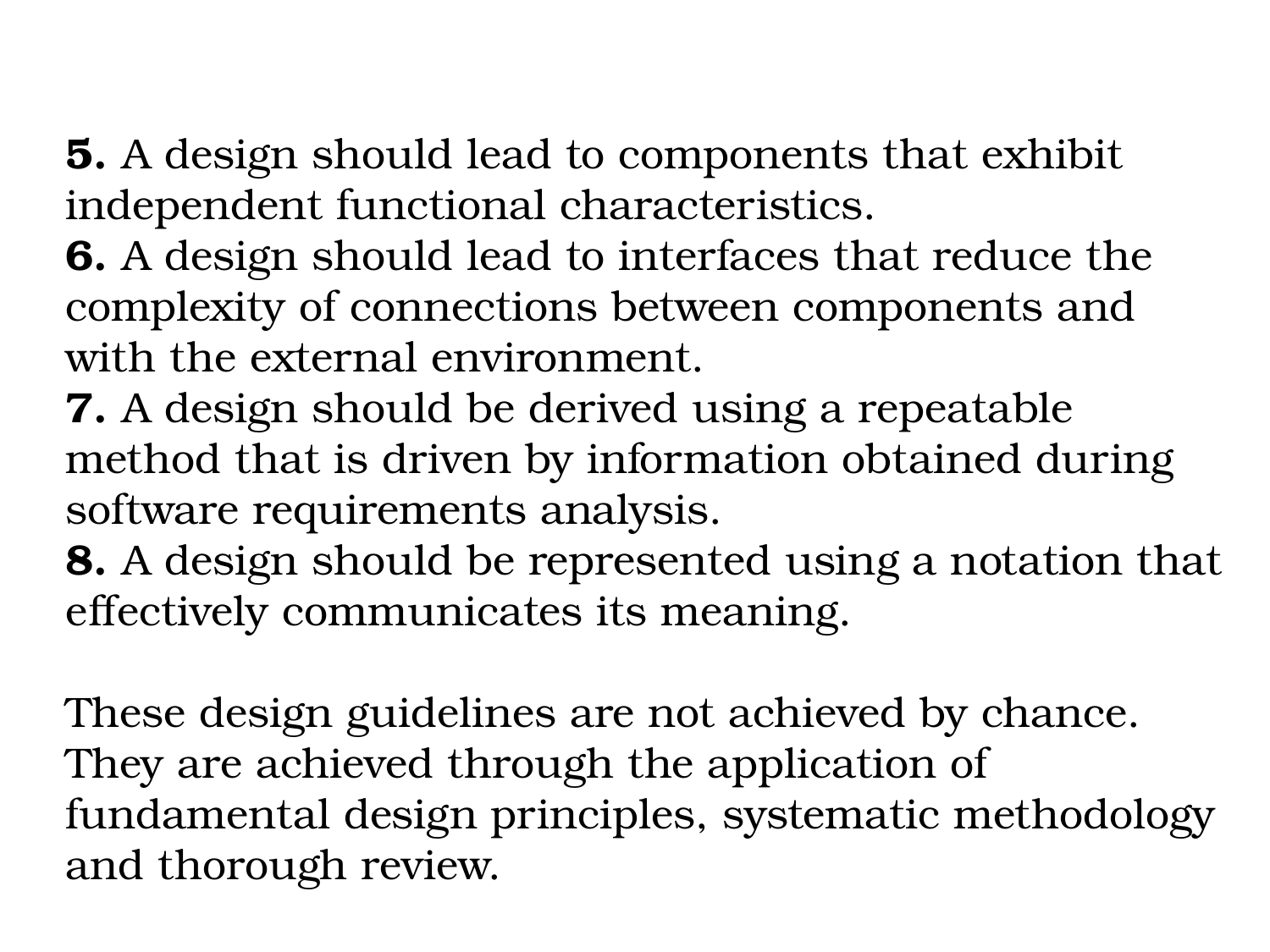

5. A design should lead to components that exhibit independent functional characteristics.
6. A design should lead to interfaces that reduce the complexity of connections between components and with the external environment.
7. A design should be derived using a repeatable method that is driven by information obtained during software requirements analysis.
8. A design should be represented using a notation that effectively communicates its meaning.

These design guidelines are not achieved by chance. They are achieved through the application of fundamental design principles, systematic methodology and thorough review.